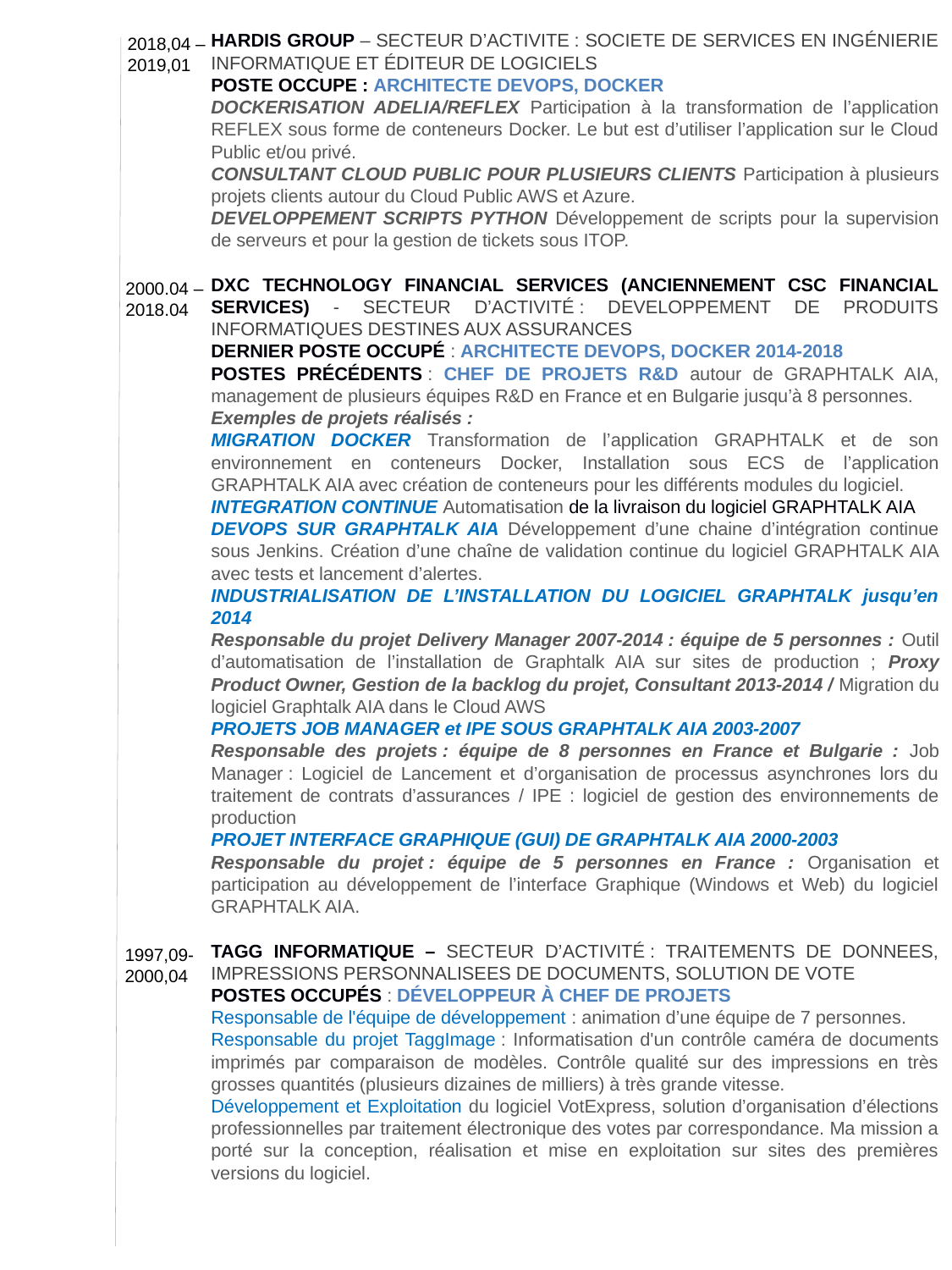

HARDIS GROUP – secteur d’activite : SOCIETE de services en ingénierie informatique et éditeur de logiciels
Poste occupe : Architecte DevOps, Docker
DOCKERISATION ADELIA/REFLEX Participation à la transformation de l’application REFLEX sous forme de conteneurs Docker. Le but est d’utiliser l’application sur le Cloud Public et/ou privé.
CONSULTANT CLOUD PUBLIC POUR PLUSIEURS CLIENTS Participation à plusieurs projets clients autour du Cloud Public AWS et Azure.
DEVELOPPEMENT SCRIPTS PYTHON Développement de scripts pour la supervision de serveurs et pour la gestion de tickets sous ITOP.

dxc technology FINANCIAL SERVICES (anciennement CSC Financial Services) - secteur d’activité : DEVELOPPEMENT DE PRODUITS INFORMATIQUES DESTINES AUX ASSURANCES
Dernier Poste occupé : Architecte DevOps, docker 2014-2018
Postes précédents : Chef de projets R&D autour de GRAPHTALK AIA, management de plusieurs équipes R&D en France et en Bulgarie jusqu’à 8 personnes.
Exemples de projets réalisés :
MIGRATION DOCKER Transformation de l’application GRAPHTALK et de son environnement en conteneurs Docker, Installation sous ECS de l’application GRAPHTALK AIA avec création de conteneurs pour les différents modules du logiciel.
INTEGRATION CONTINUE Automatisation de la livraison du logiciel GRAPHTALK AIA
DEVOPS SUR GRAPHTALK AIA Développement d’une chaine d’intégration continue sous Jenkins. Création d’une chaîne de validation continue du logiciel GRAPHTALK AIA avec tests et lancement d’alertes.
INDUSTRIALISATION DE L’INSTALLATION DU LOGICIEL GRAPHTALK jusqu’en 2014
Responsable du projet Delivery Manager 2007-2014 : équipe de 5 personnes : Outil d’automatisation de l’installation de Graphtalk AIA sur sites de production ; Proxy Product Owner, Gestion de la backlog du projet, Consultant 2013-2014 / Migration du logiciel Graphtalk AIA dans le Cloud AWS
PROJETS JOB MANAGER et IPE SOUS GRAPHTALK AIA 2003-2007
Responsable des projets : équipe de 8 personnes en France et Bulgarie : Job Manager : Logiciel de Lancement et d’organisation de processus asynchrones lors du traitement de contrats d’assurances / IPE : logiciel de gestion des environnements de production
PROJET INTERFACE GRAPHIQUE (GUI) DE GRAPHTALK AIA 2000-2003
Responsable du projet : équipe de 5 personnes en France : Organisation et participation au développement de l’interface Graphique (Windows et Web) du logiciel GRAPHTALK AIA.

TAGG informatique – secteur d’activité : TRAITEMENTS DE DONNEES, IMPRESSIONS PERSONNALISEES DE DOCUMENTS, SOLUTION DE VOTE
Postes occupés : Développeur à Chef de projets
Responsable de l'équipe de développement : animation d’une équipe de 7 personnes.
Responsable du projet TaggImage : Informatisation d'un contrôle caméra de documents imprimés par comparaison de modèles. Contrôle qualité sur des impressions en très grosses quantités (plusieurs dizaines de milliers) à très grande vitesse.
Développement et Exploitation du logiciel VotExpress, solution d’organisation d’élections professionnelles par traitement électronique des votes par correspondance. Ma mission a porté sur la conception, réalisation et mise en exploitation sur sites des premières versions du logiciel.

2018,04 –
2019,01
2000.04 –
2018.04
1997,09-
2000,04